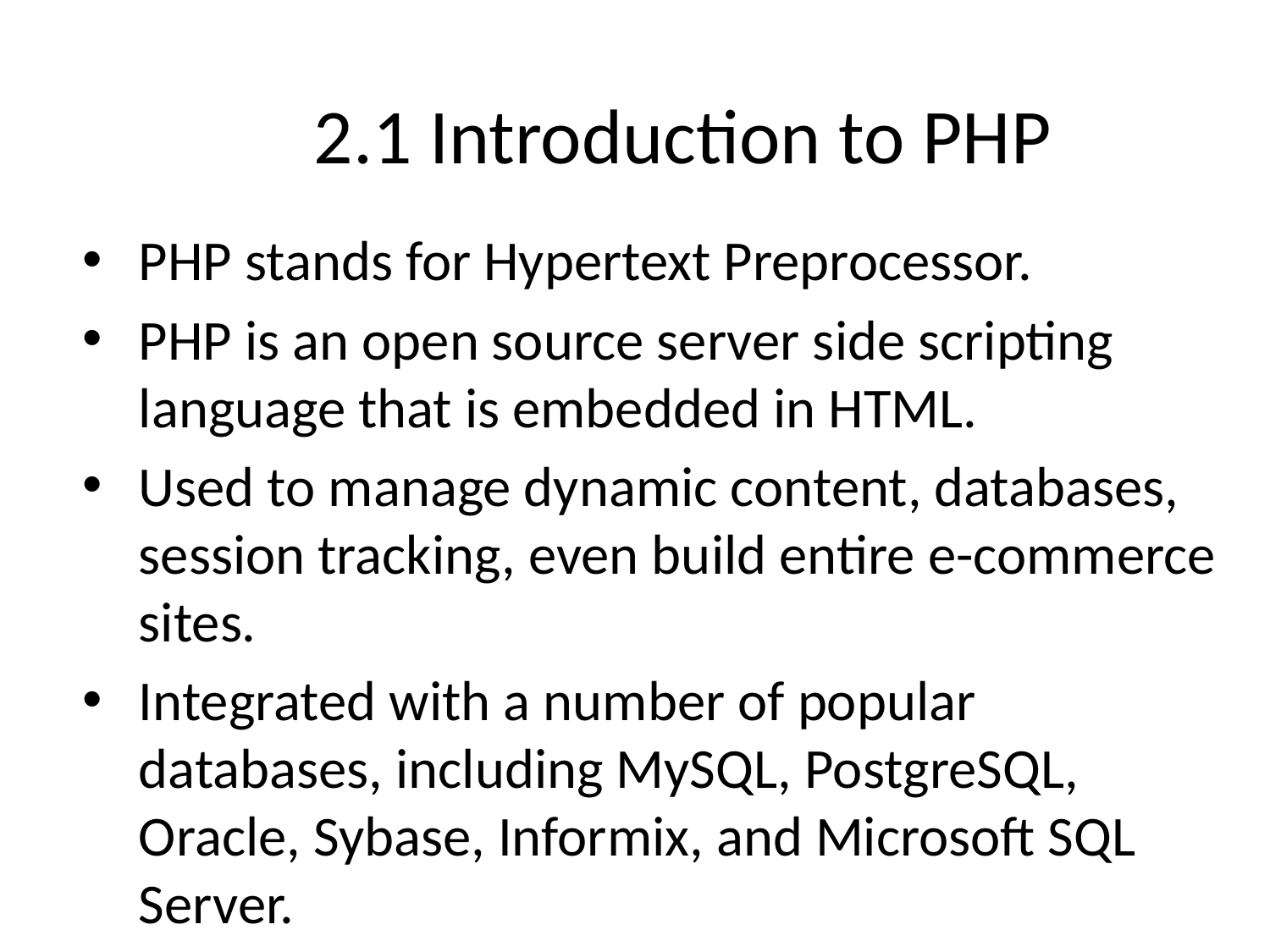

# 2.1 Introduction to PHP
PHP stands for Hypertext Preprocessor.
PHP is an open source server side scripting language that is embedded in HTML.
Used to manage dynamic content, databases, session tracking, even build entire e-commerce sites.
Integrated with a number of popular databases, including MySQL, PostgreSQL, Oracle, Sybase, Informix, and Microsoft SQL Server.